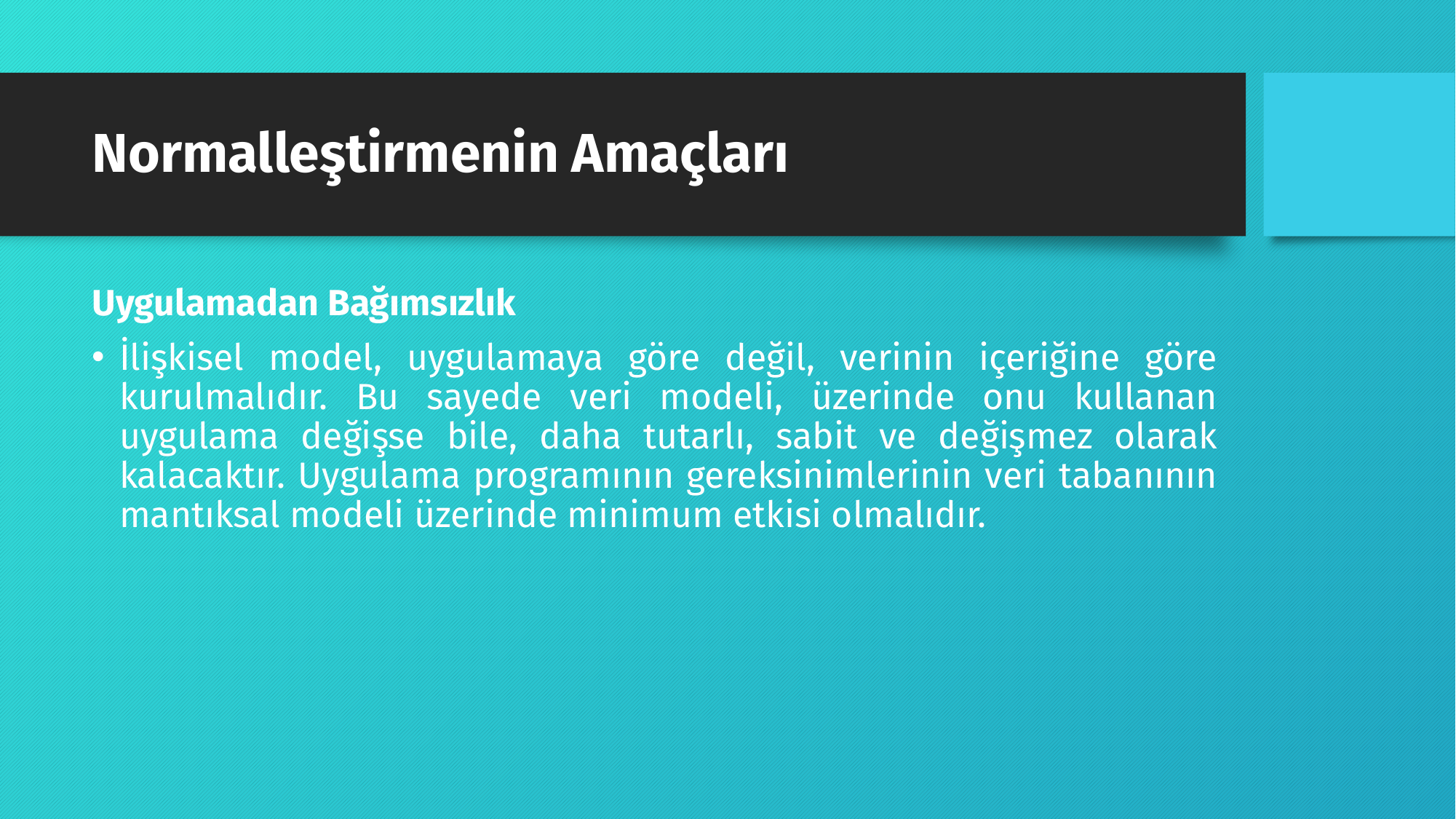

# Normalleştirmenin Amaçları
Uygulamadan Bağımsızlık
İlişkisel model, uygulamaya göre değil, verinin içeriğine göre kurulmalıdır. Bu sayede veri modeli, üzerinde onu kullanan uygulama değişse bile, daha tutarlı, sabit ve değişmez olarak kalacaktır. Uygulama programının gereksinimlerinin veri tabanının mantıksal modeli üzerinde minimum etkisi olmalıdır.